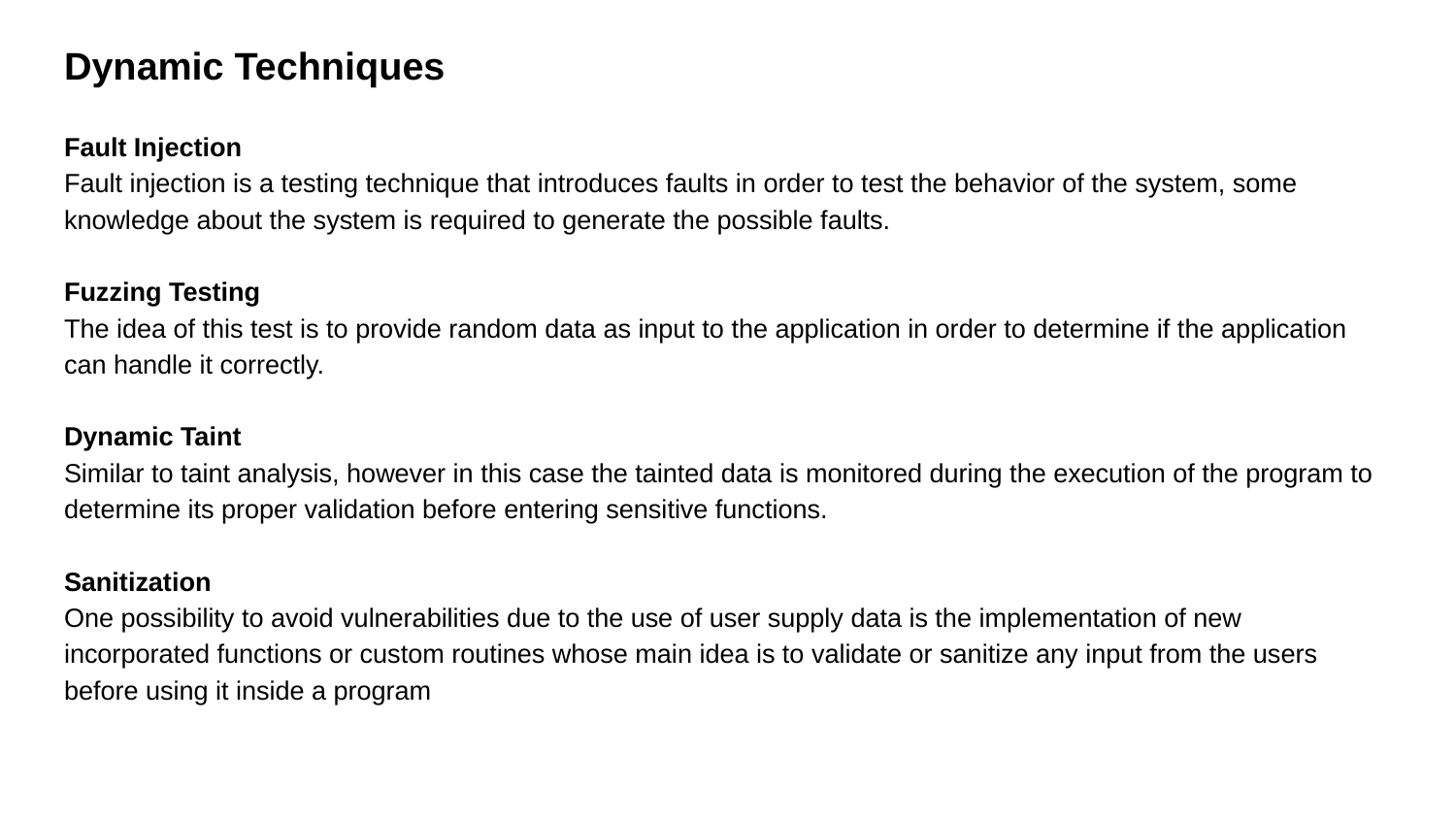

# Dynamic Techniques
Fault Injection
Fault injection is a testing technique that introduces faults in order to test the behavior of the system, some knowledge about the system is required to generate the possible faults.

Fuzzing Testing
The idea of this test is to provide random data as input to the application in order to determine if the application can handle it correctly.

Dynamic Taint
Similar to taint analysis, however in this case the tainted data is monitored during the execution of the program to determine its proper validation before entering sensitive functions.

Sanitization
One possibility to avoid vulnerabilities due to the use of user supply data is the implementation of new incorporated functions or custom routines whose main idea is to validate or sanitize any input from the users before using it inside a program